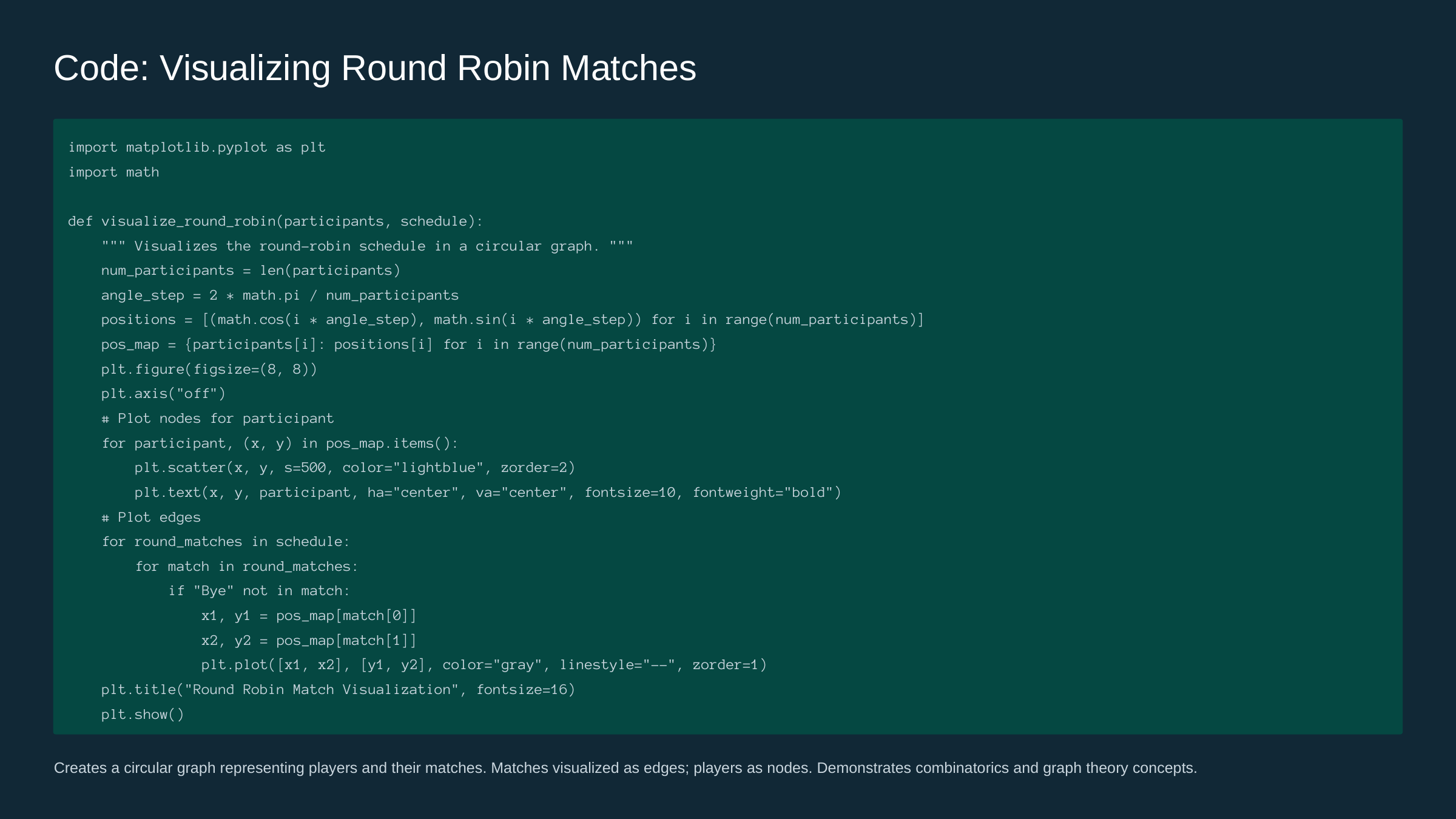

Code: Visualizing Round Robin Matches

import matplotlib.pyplot as plt
import math

def visualize_round_robin(participants, schedule):
    """ Visualizes the round-robin schedule in a circular graph. """
    num_participants = len(participants)
    angle_step = 2 * math.pi / num_participants
    positions = [(math.cos(i * angle_step), math.sin(i * angle_step)) for i in range(num_participants)]
    pos_map = {participants[i]: positions[i] for i in range(num_participants)}
    plt.figure(figsize=(8, 8))
    plt.axis("off")
    # Plot nodes for participant
    for participant, (x, y) in pos_map.items():
        plt.scatter(x, y, s=500, color="lightblue", zorder=2)
        plt.text(x, y, participant, ha="center", va="center", fontsize=10, fontweight="bold")
    # Plot edges
    for round_matches in schedule:
        for match in round_matches:
            if "Bye" not in match:
                x1, y1 = pos_map[match[0]]
                x2, y2 = pos_map[match[1]]
                plt.plot([x1, x2], [y1, y2], color="gray", linestyle="--", zorder=1)
    plt.title("Round Robin Match Visualization", fontsize=16)
    plt.show()
Creates a circular graph representing players and their matches. Matches visualized as edges; players as nodes. Demonstrates combinatorics and graph theory concepts.